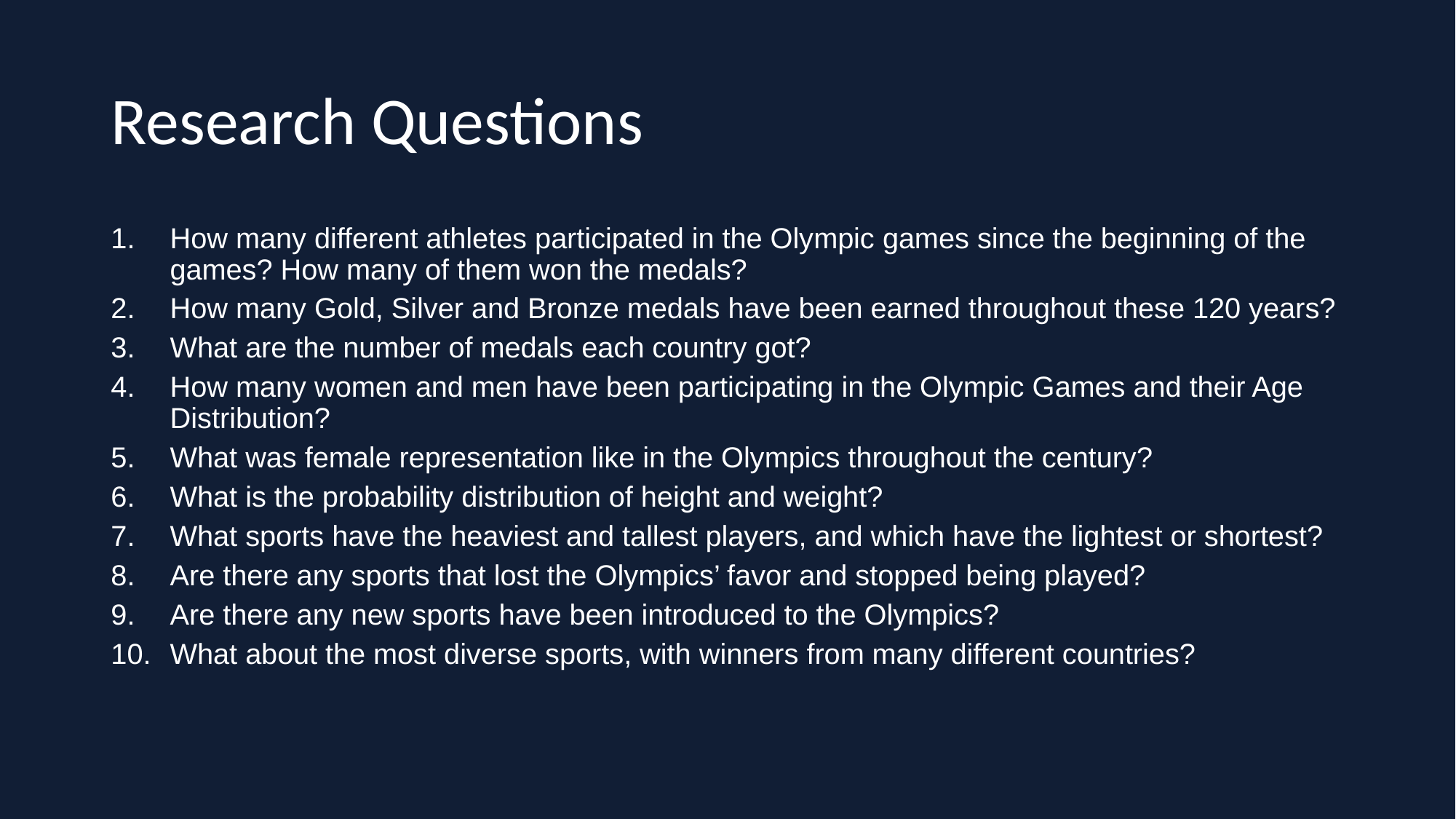

# Research Questions
How many different athletes participated in the Olympic games since the beginning of the games? How many of them won the medals?
How many Gold, Silver and Bronze medals have been earned throughout these 120 years?
What are the number of medals each country got?
How many women and men have been participating in the Olympic Games and their Age Distribution?
What was female representation like in the Olympics throughout the century?
What is the probability distribution of height and weight?
What sports have the heaviest and tallest players, and which have the lightest or shortest?
Are there any sports that lost the Olympics’ favor and stopped being played?
Are there any new sports have been introduced to the Olympics?
What about the most diverse sports, with winners from many different countries?